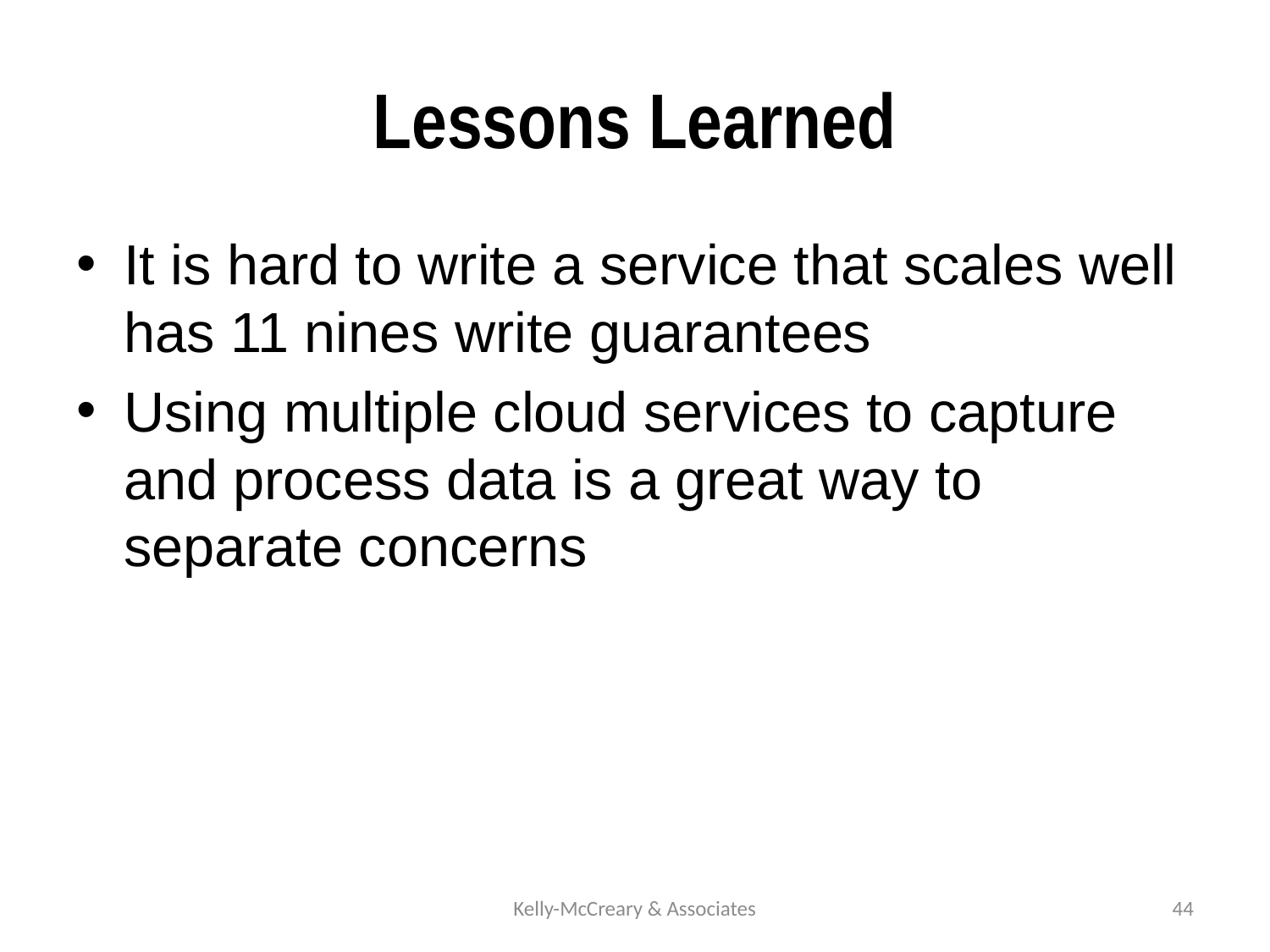

# Lessons Learned
It is hard to write a service that scales well has 11 nines write guarantees
Using multiple cloud services to capture and process data is a great way to separate concerns

Kelly-McCreary & Associates
44